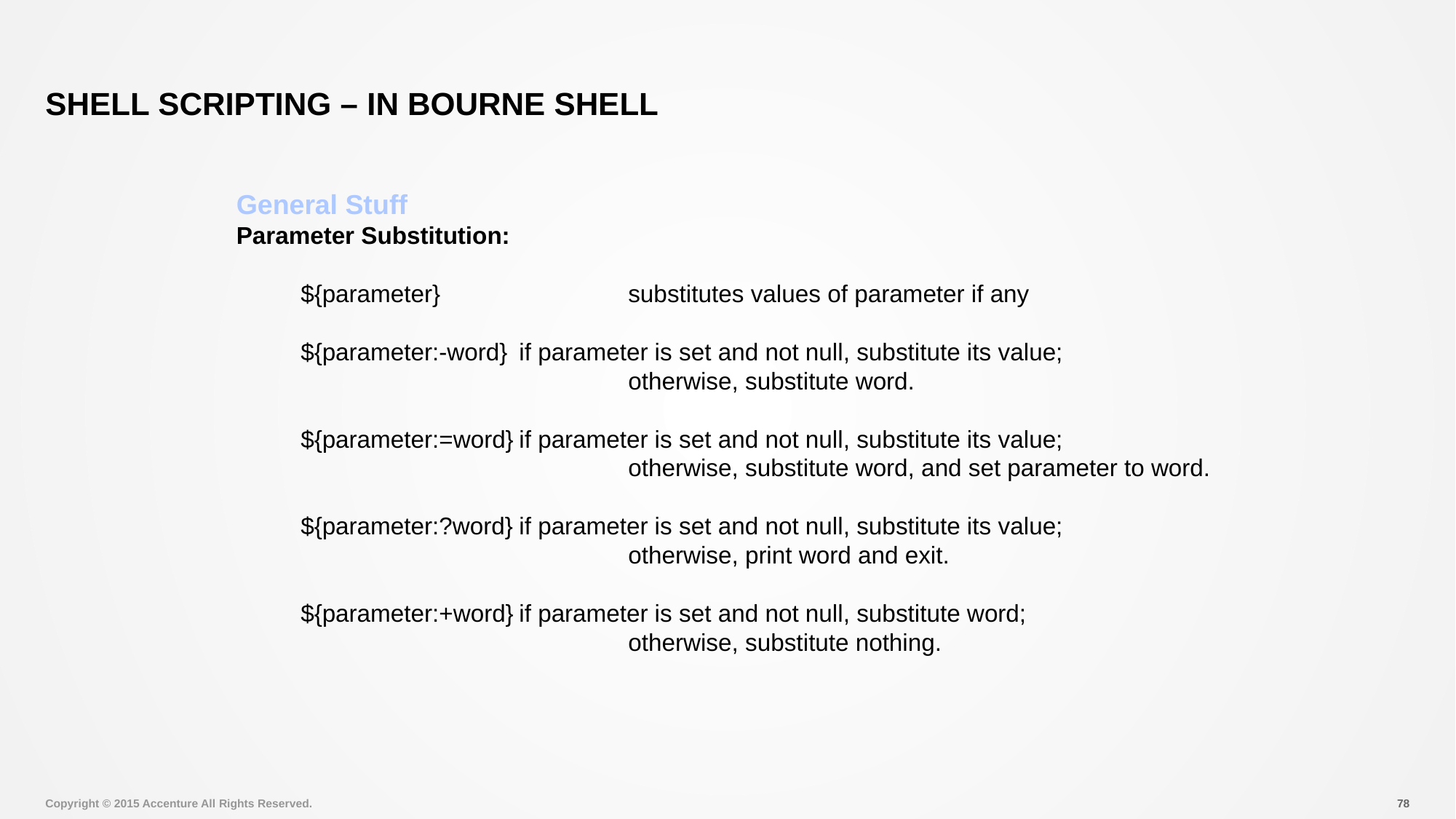

# Shell Scripting – In Bourne Shell
General Stuff
Parameter Substitution:

${parameter}		substitutes values of parameter if any

${parameter:-word}	if parameter is set and not null, substitute its value;
			otherwise, substitute word.

${parameter:=word}	if parameter is set and not null, substitute its value;
			otherwise, substitute word, and set parameter to word.

${parameter:?word}	if parameter is set and not null, substitute its value;
			otherwise, print word and exit.

${parameter:+word}	if parameter is set and not null, substitute word;
			otherwise, substitute nothing.

Copyright © 2015 Accenture All Rights Reserved.
78